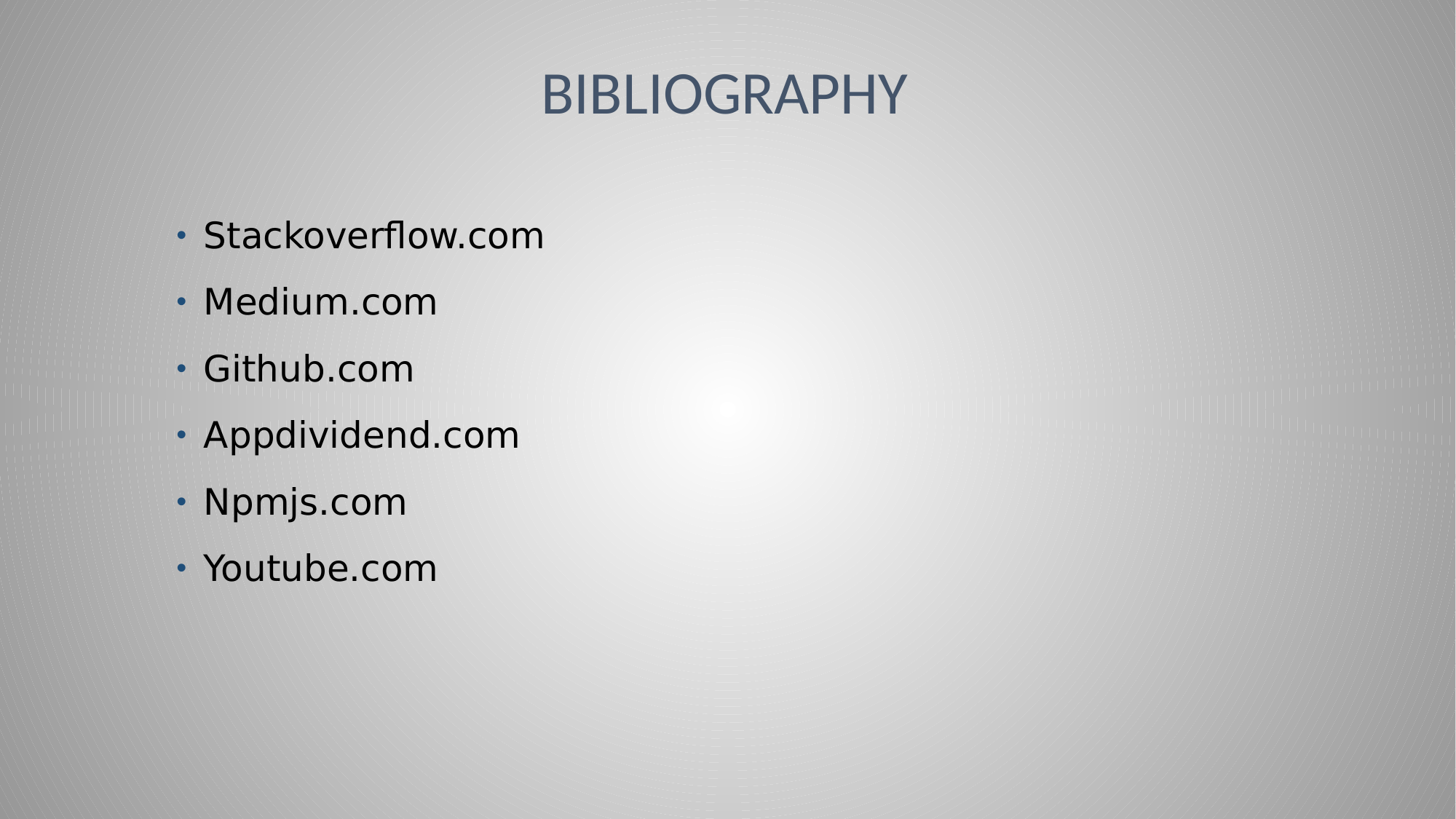

# BIBLIOGRAPHY
Stackoverflow.com
Medium.com
Github.com
Appdividend.com
Npmjs.com
Youtube.com